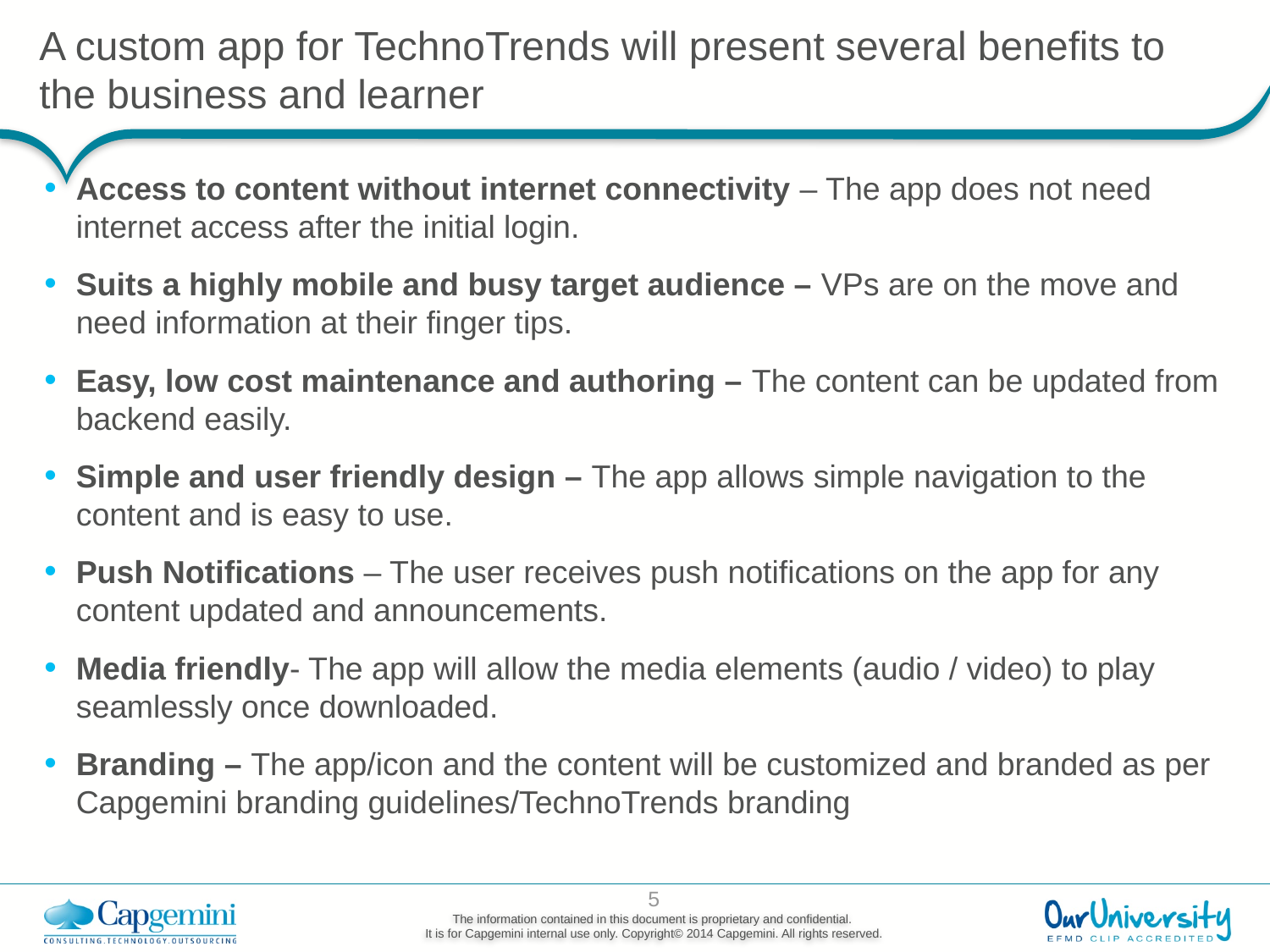

# A custom app for TechnoTrends will present several benefits to the business and learner
Access to content without internet connectivity – The app does not need internet access after the initial login.

Suits a highly mobile and busy target audience – VPs are on the move and need information at their finger tips.

Easy, low cost maintenance and authoring – The content can be updated from backend easily.

Simple and user friendly design – The app allows simple navigation to the content and is easy to use.

Push Notifications – The user receives push notifications on the app for any content updated and announcements.

Media friendly- The app will allow the media elements (audio / video) to play seamlessly once downloaded.

Branding – The app/icon and the content will be customized and branded as per Capgemini branding guidelines/TechnoTrends branding